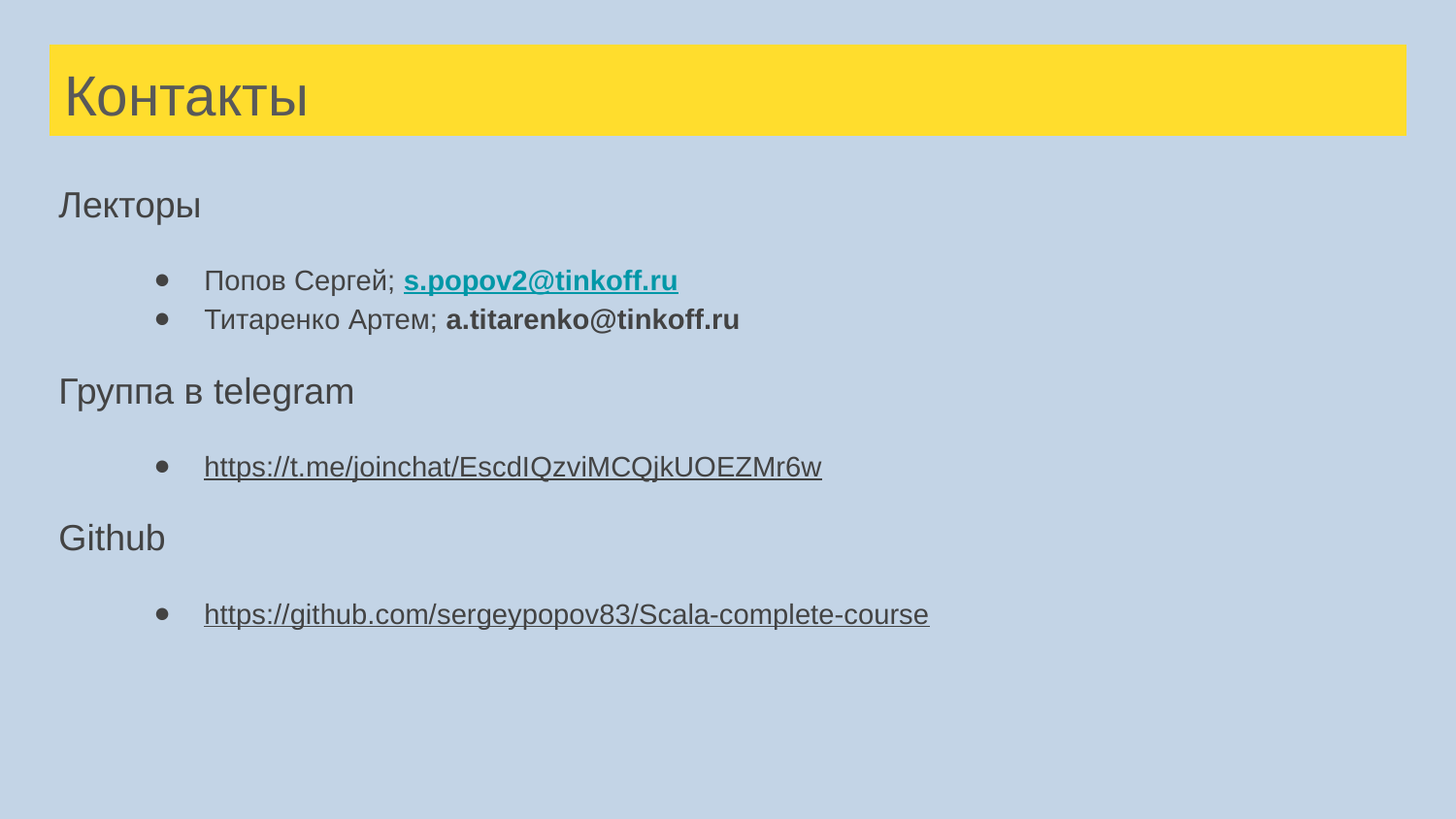

# Контакты
Лекторы
Попов Сергей; s.popov2@tinkoff.ru
Титаренко Артем; a.titarenko@tinkoff.ru
Группа в telegram
https://t.me/joinchat/EscdIQzviMCQjkUOEZMr6w
Github
https://github.com/sergeypopov83/Scala-complete-course